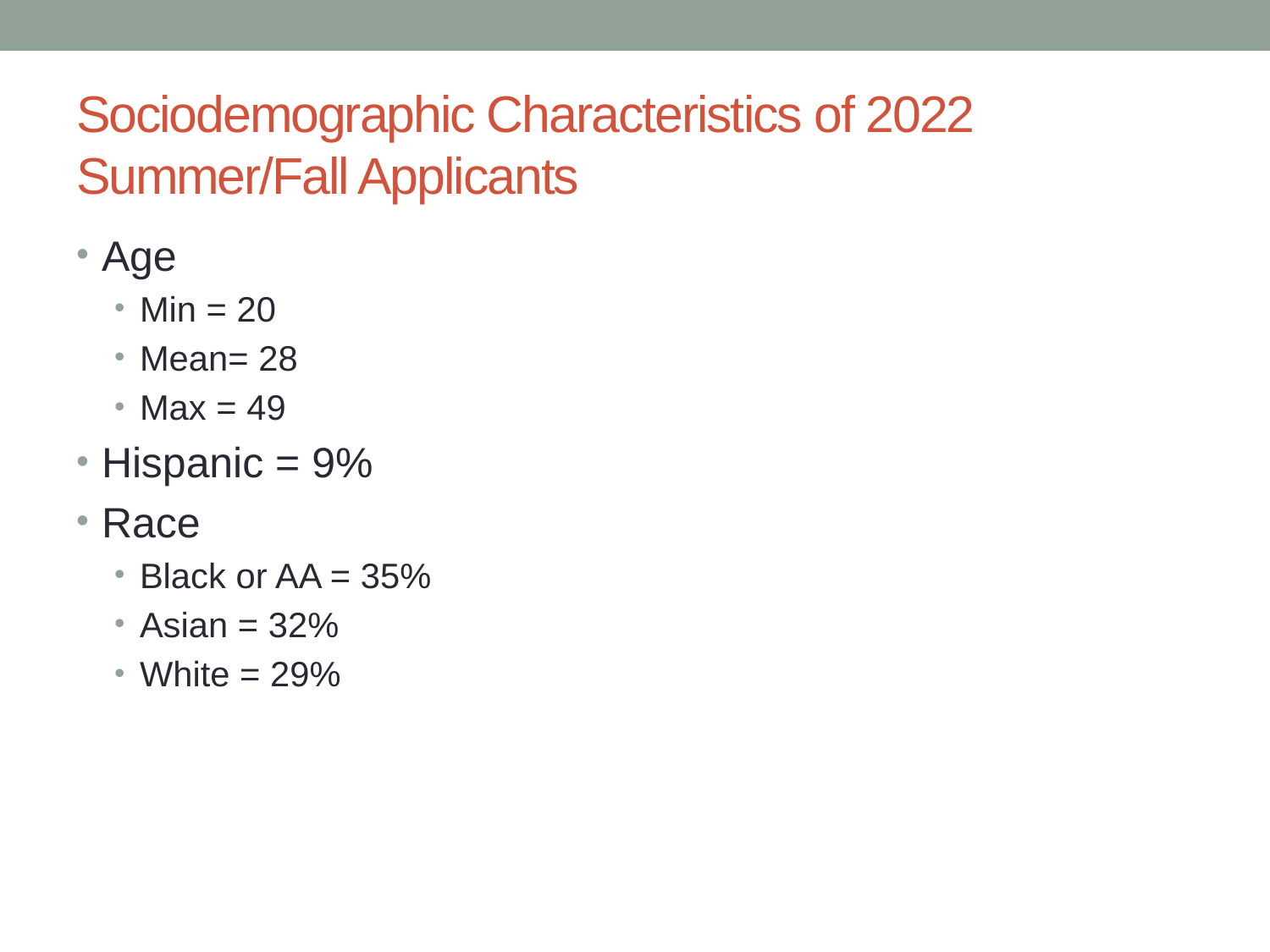

# Sociodemographic Characteristics of 2022 Summer/Fall Applicants
Age
Min = 20
Mean= 28
Max = 49
Hispanic = 9%
Race
Black or AA = 35%
Asian = 32%
White = 29%